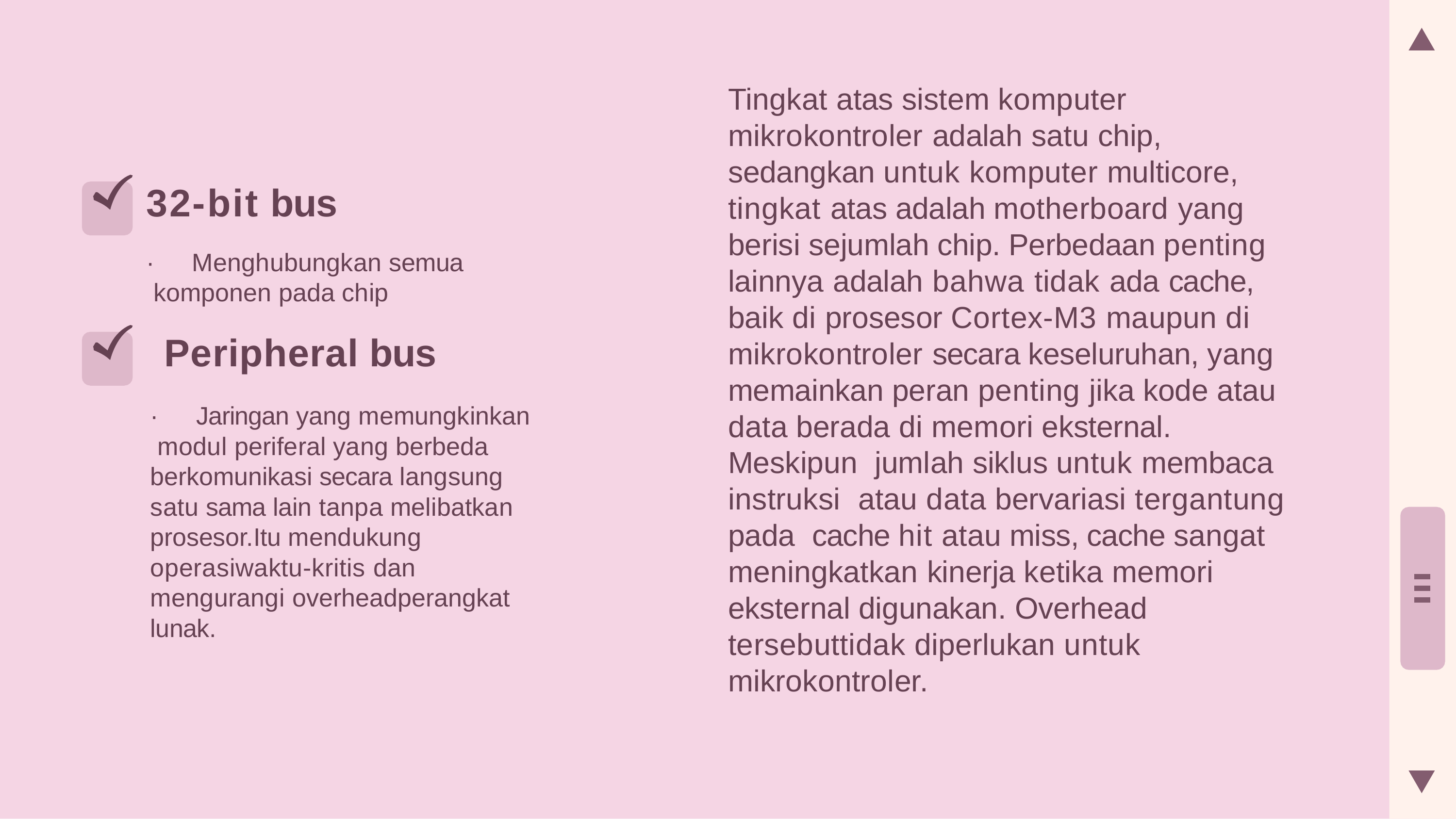

Tingkat atas sistem komputer  mikrokontroler adalah satu chip,  sedangkan untuk komputer multicore,  tingkat atas adalah motherboard yang  berisi sejumlah chip. Perbedaan penting  lainnya adalah bahwa tidak ada cache,  baik di prosesor Cortex-M3 maupun di  mikrokontroler secara keseluruhan, yang  memainkan peran penting jika kode atau  data berada di memori eksternal. Meskipun  jumlah siklus untuk membaca instruksi  atau data bervariasi tergantung pada  cache hit atau miss, cache sangat  meningkatkan kinerja ketika memori  eksternal digunakan. Overhead  tersebuttidak diperlukan untuk  mikrokontroler.

# 32-bit bus
·	Menghubungkan semua  komponen pada chip

Peripheral bus
·	Jaringan yang memungkinkan  modul periferal yang berbeda  berkomunikasi secara langsung  satu sama lain tanpa melibatkan  prosesor.Itu mendukung  operasiwaktu-kritis dan  mengurangi overheadperangkat  lunak.